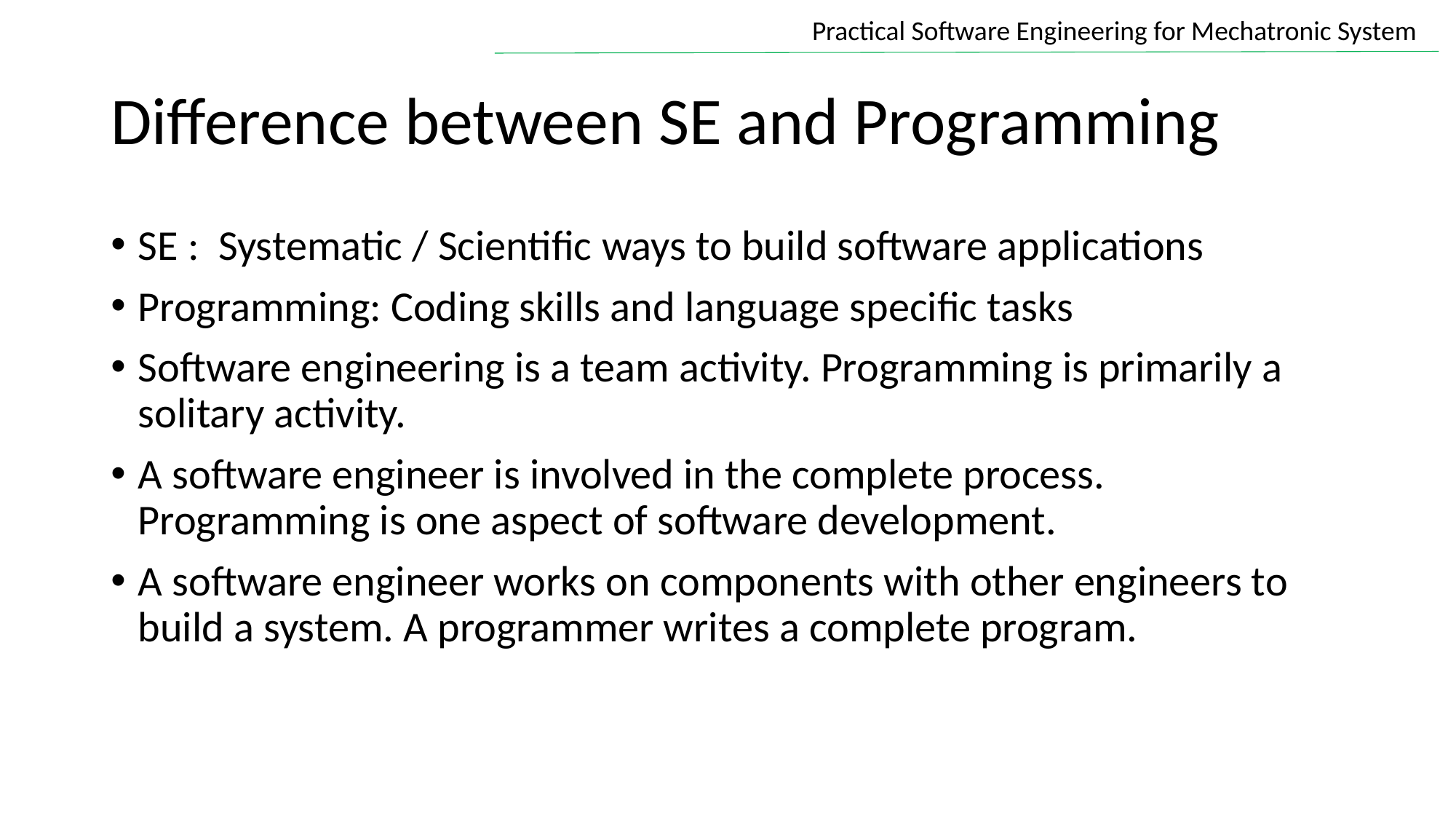

# Difference between SE and Programming
SE :  Systematic / Scientific ways to build software applications
Programming: Coding skills and language specific tasks
Software engineering is a team activity. Programming is primarily a solitary activity.
A software engineer is involved in the complete process. Programming is one aspect of software development.
A software engineer works on components with other engineers to build a system. A programmer writes a complete program.

5